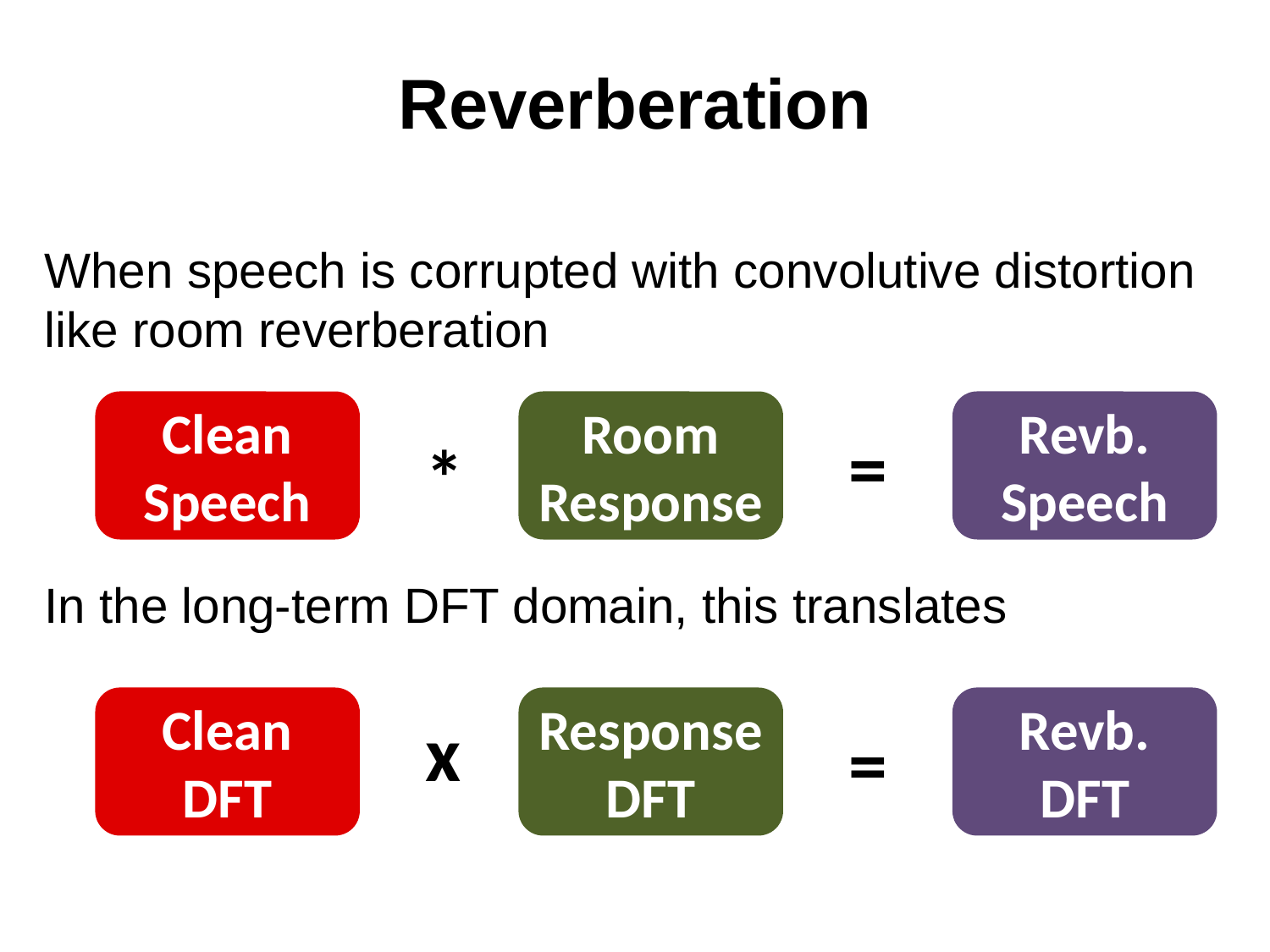

# Reverberation
When speech is corrupted with convolutive distortion like room reverberation

In the long-term DFT domain, this translates

Clean
Speech
Room
Response
Revb.
Speech
=
*
Clean
DFT
Response
DFT
Revb.
DFT
x
=